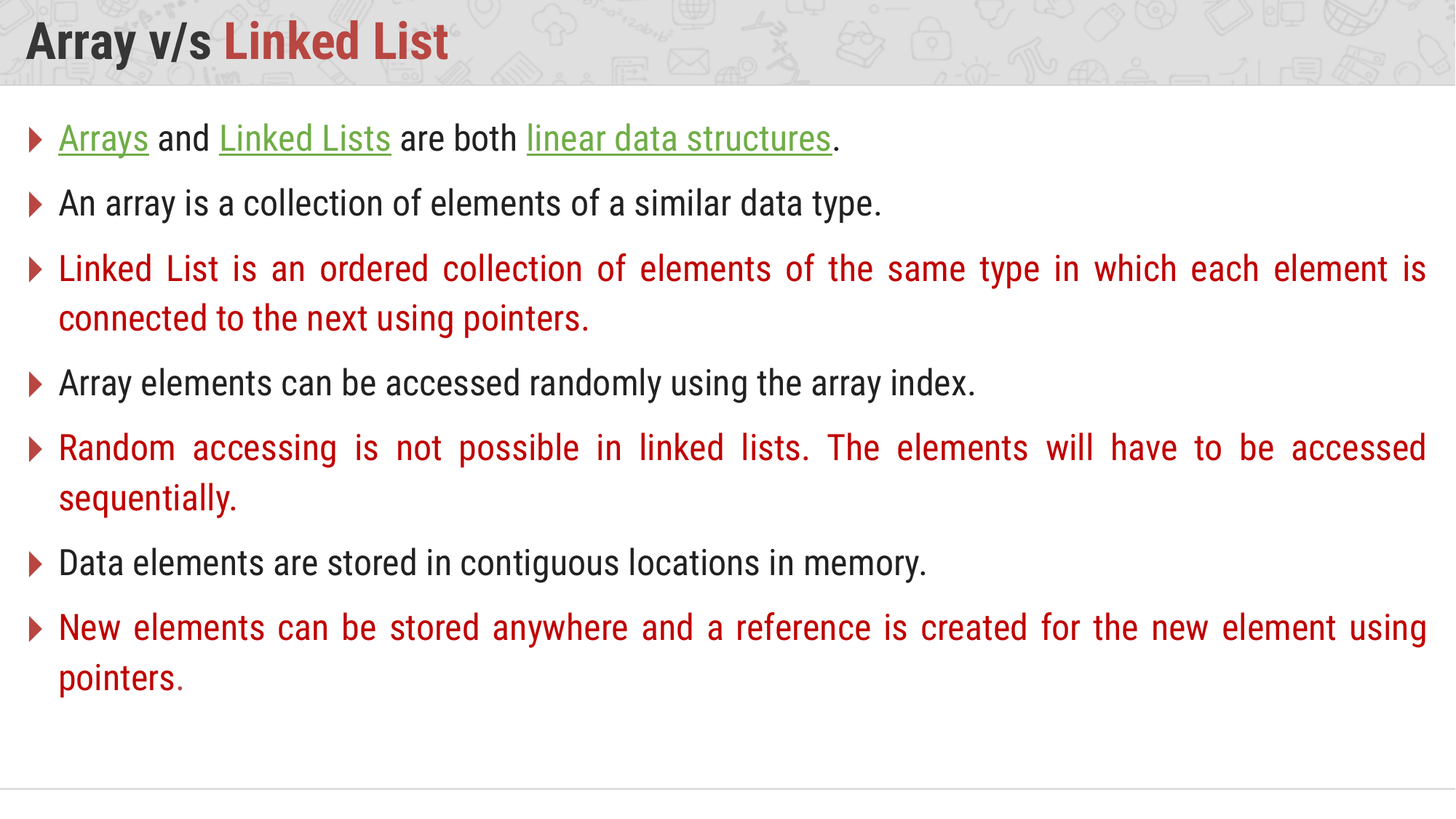

# Array v/s Linked List
Arrays and Linked Lists are both linear data structures.
An array is a collection of elements of a similar data type.
Linked List is an ordered collection of elements of the same type in which each element is connected to the next using pointers.
Array elements can be accessed randomly using the array index.
Random accessing is not possible in linked lists. The elements will have to be accessed sequentially.
Data elements are stored in contiguous locations in memory.
New elements can be stored anywhere and a reference is created for the new element using pointers.